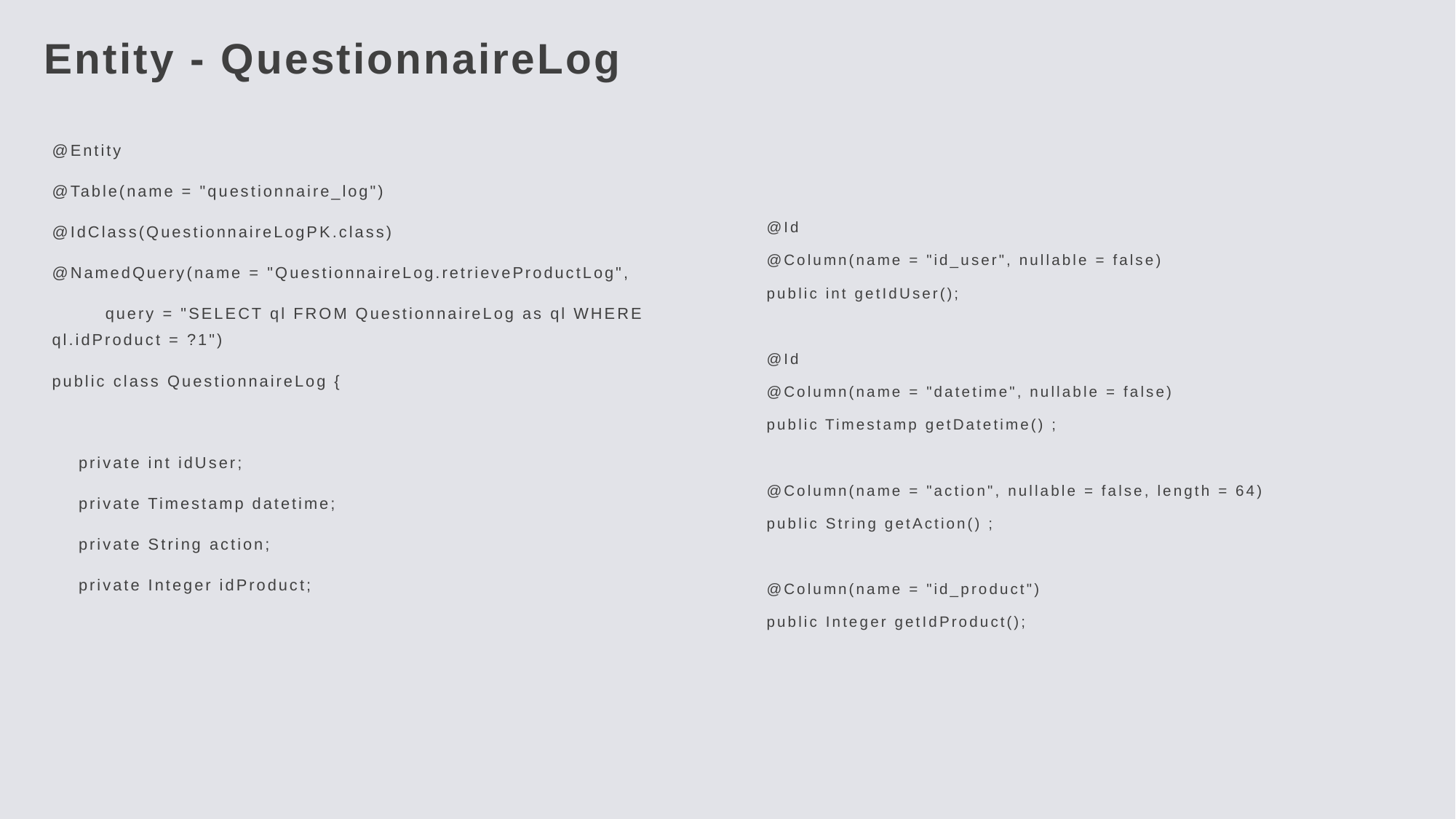

# Entity - QuestionnaireLog
@Entity
@Table(name = "questionnaire_log")
@IdClass(QuestionnaireLogPK.class)
@NamedQuery(name = "QuestionnaireLog.retrieveProductLog",
        query = "SELECT ql FROM QuestionnaireLog as ql WHERE ql.idProduct = ?1")
public class QuestionnaireLog {

    private int idUser;
    private Timestamp datetime;
    private String action;
    private Integer idProduct;
    @Id
    @Column(name = "id_user", nullable = false)
    public int getIdUser();

    @Id
    @Column(name = "datetime", nullable = false)
    public Timestamp getDatetime() ;

    @Column(name = "action", nullable = false, length = 64)
    public String getAction() ;

    @Column(name = "id_product")
    public Integer getIdProduct();